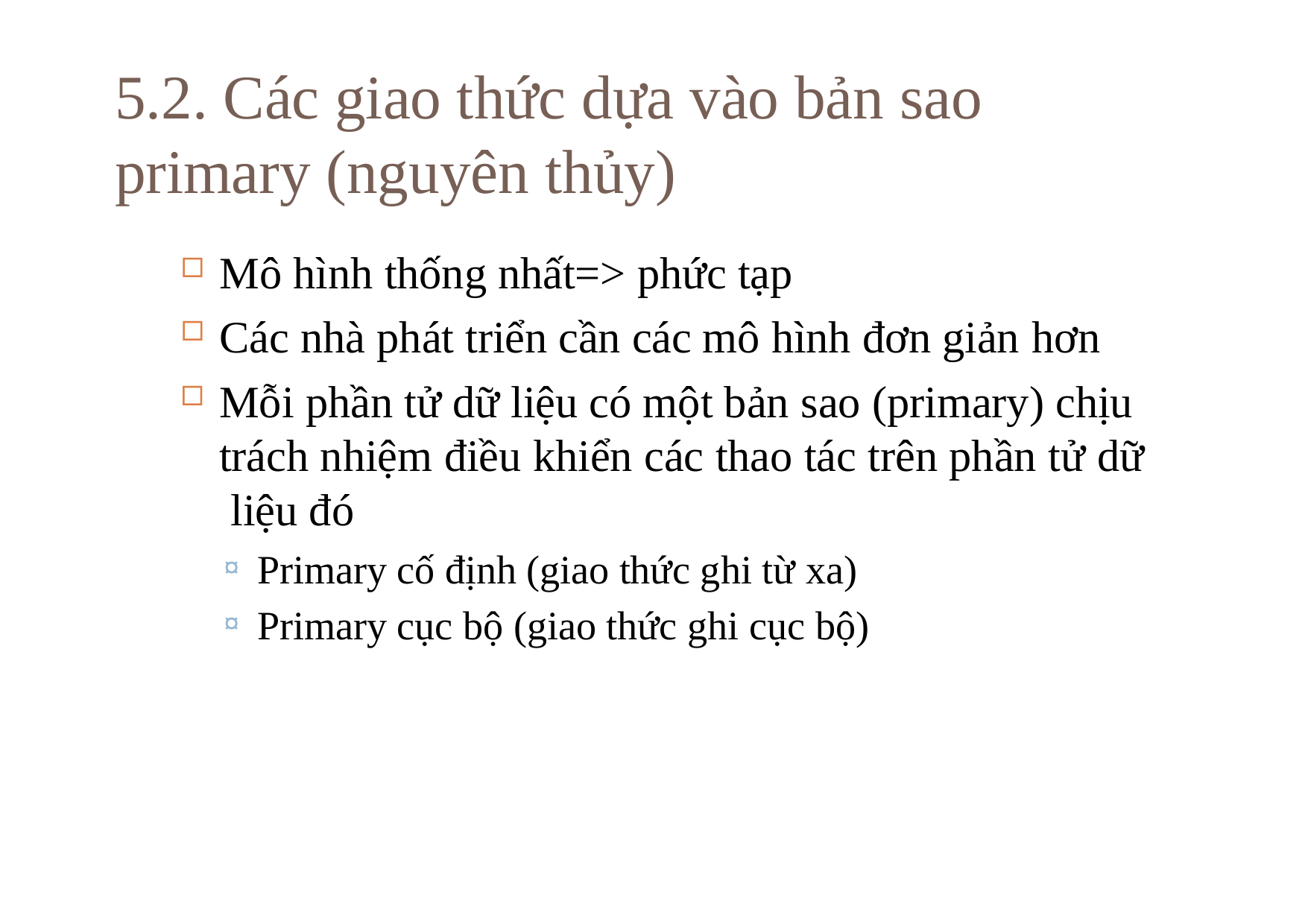

# 5.2. Các giao thức dựa vào bản sao  primary (nguyên thủy)
Mô hình thống nhất=> phức tạp
Các nhà phát triển cần các mô hình đơn giản hơn
Mỗi phần tử dữ liệu có một bản sao (primary) chịu  trách nhiệm điều khiển các thao tác trên phần tử dữ  liệu đó
Primary cố định (giao thức ghi từ xa)
Primary cục bộ (giao thức ghi cục bộ)